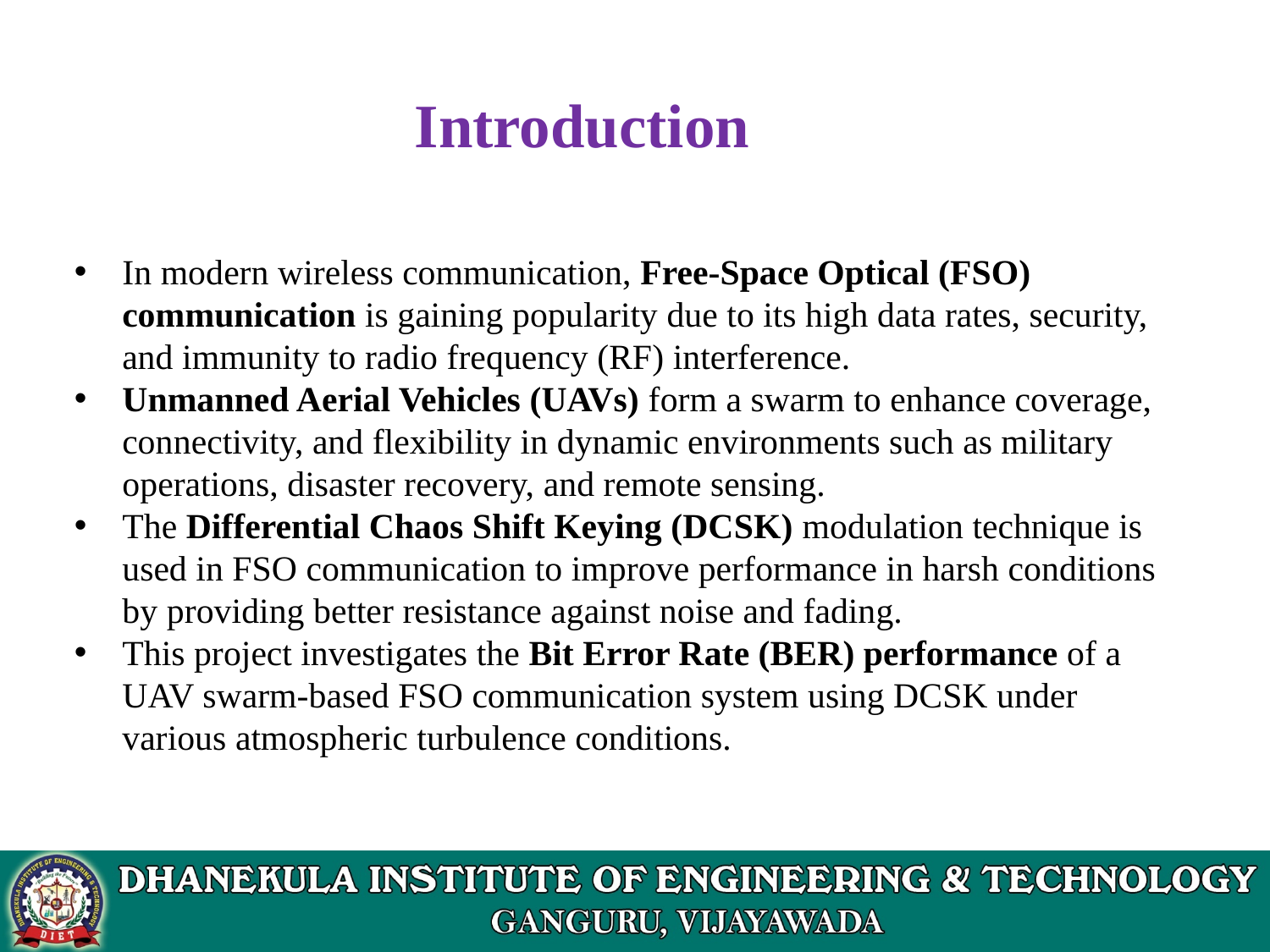

# Introduction
In modern wireless communication, Free-Space Optical (FSO) communication is gaining popularity due to its high data rates, security, and immunity to radio frequency (RF) interference.
Unmanned Aerial Vehicles (UAVs) form a swarm to enhance coverage, connectivity, and flexibility in dynamic environments such as military operations, disaster recovery, and remote sensing.
The Differential Chaos Shift Keying (DCSK) modulation technique is used in FSO communication to improve performance in harsh conditions by providing better resistance against noise and fading.
This project investigates the Bit Error Rate (BER) performance of a UAV swarm-based FSO communication system using DCSK under various atmospheric turbulence conditions.
Introduction to UAV Swarms